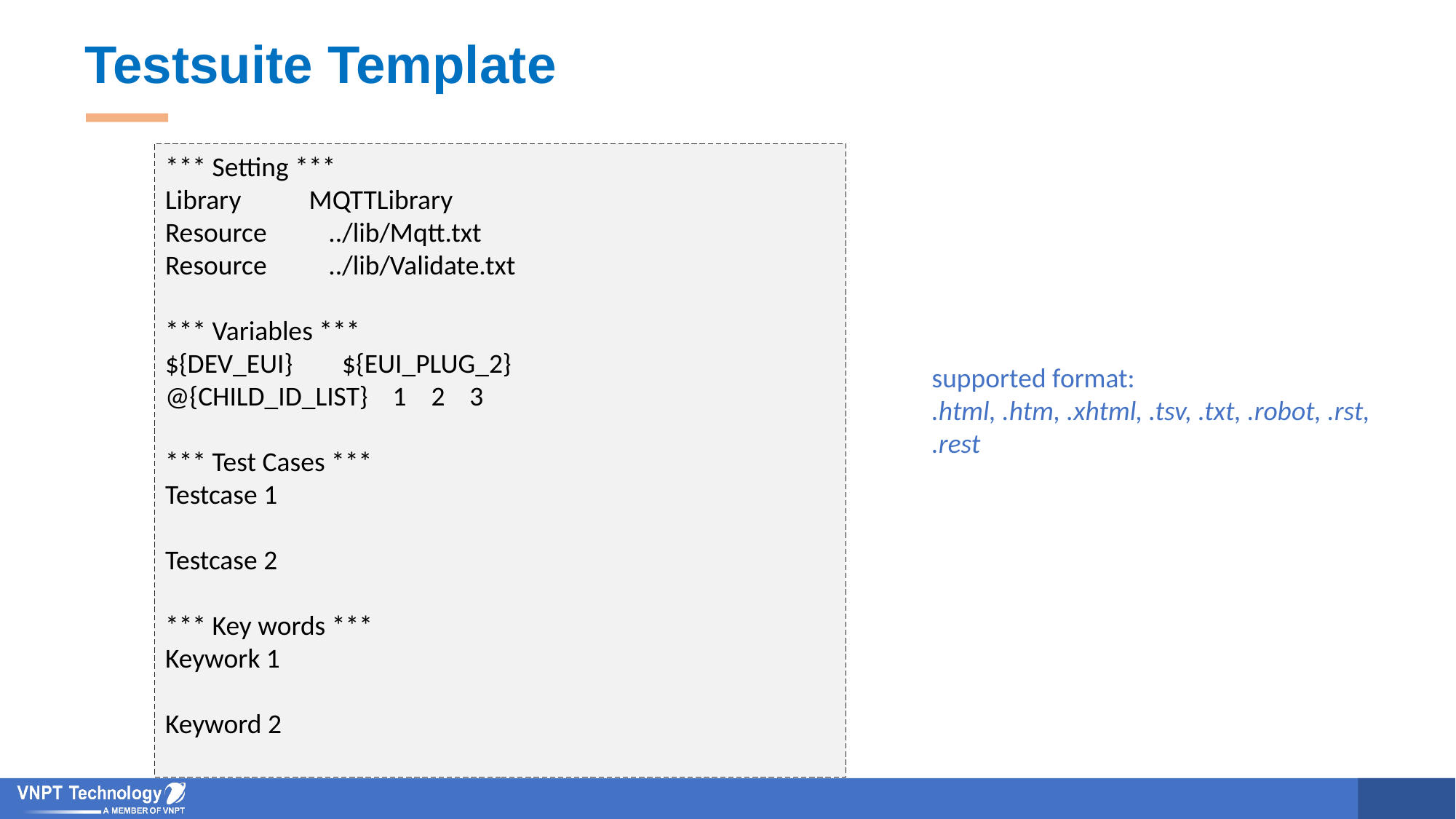

# Testsuite Template
*** Setting ***
Library           MQTTLibrary
Resource          ../lib/Mqtt.txt
Resource          ../lib/Validate.txt

*** Variables ***
${DEV_EUI}        ${EUI_PLUG_2}
@{CHILD_ID_LIST}    1    2    3

*** Test Cases ***
Testcase 1

Testcase 2

*** Key words ***
Keywork 1

Keyword 2

supported format:
.html, .htm, .xhtml, .tsv, .txt, .robot, .rst, .rest